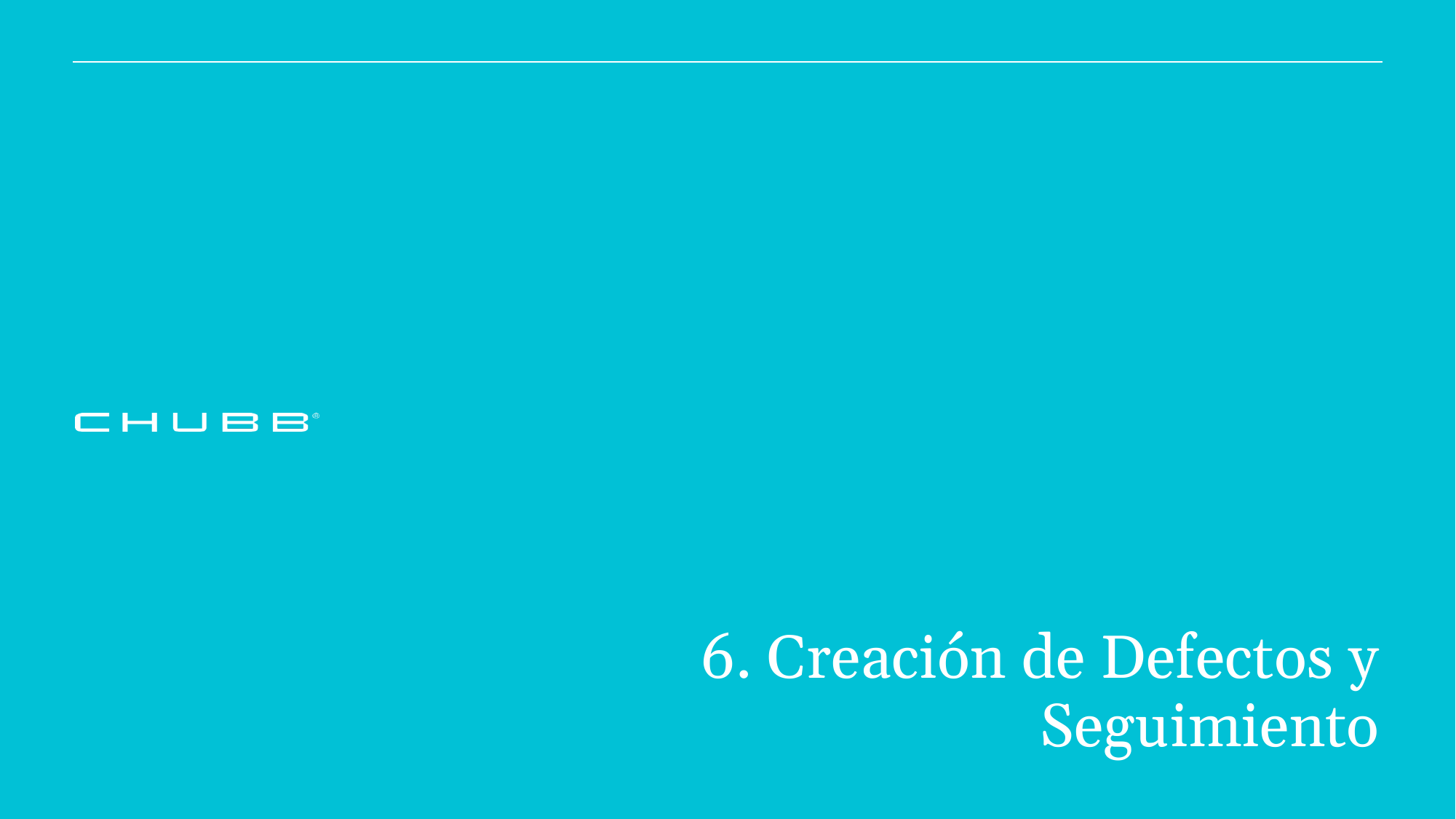

# 6. Creación de Defectos y Seguimiento